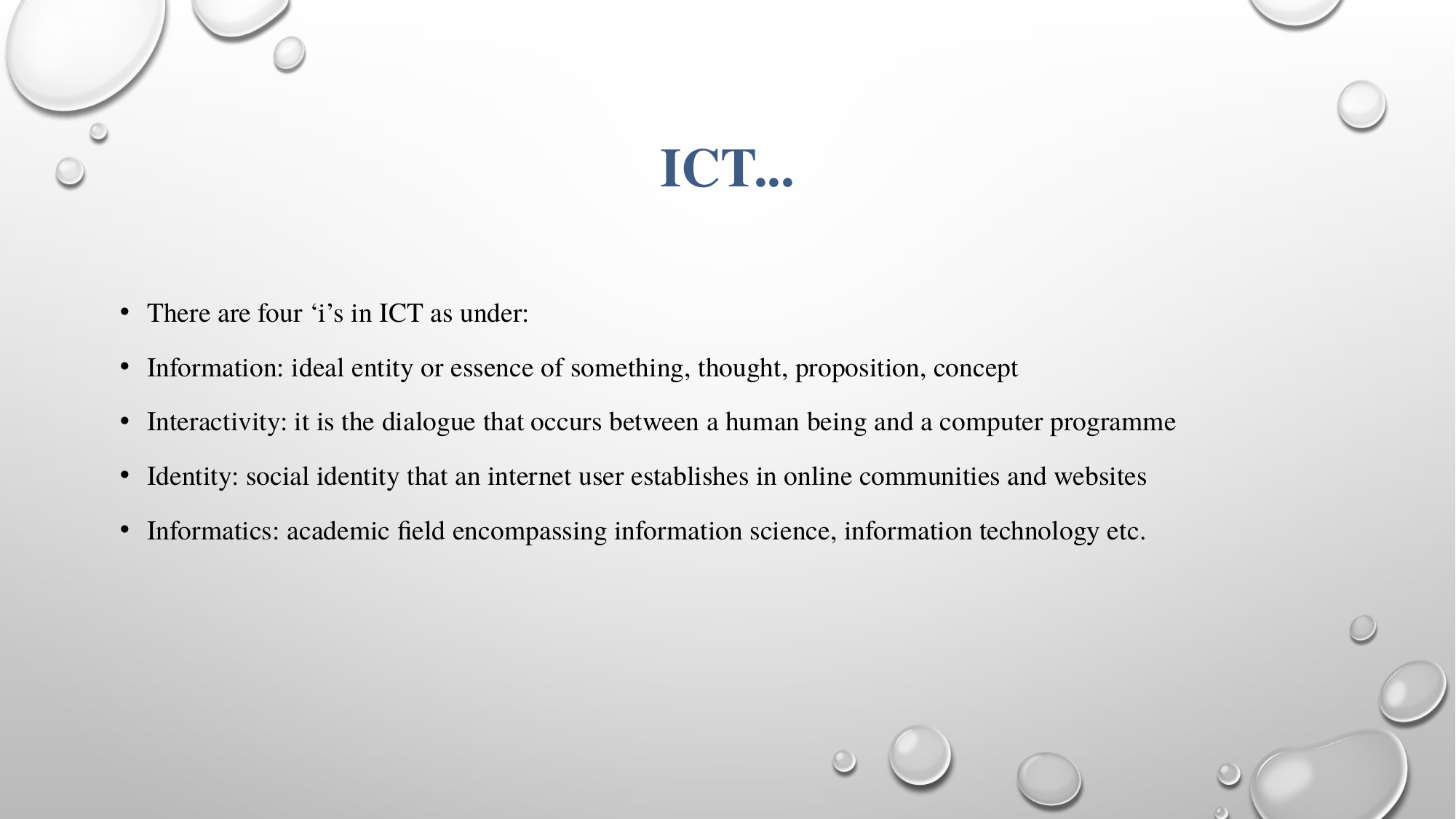

# ICT...
There are four ‘i’s in ICT as under:
Information: ideal entity or essence of something, thought, proposition, concept
Interactivity: it is the dialogue that occurs between a human being and a computer programme
Identity: social identity that an internet user establishes in online communities and websites
Informatics: academic field encompassing information science, information technology etc.